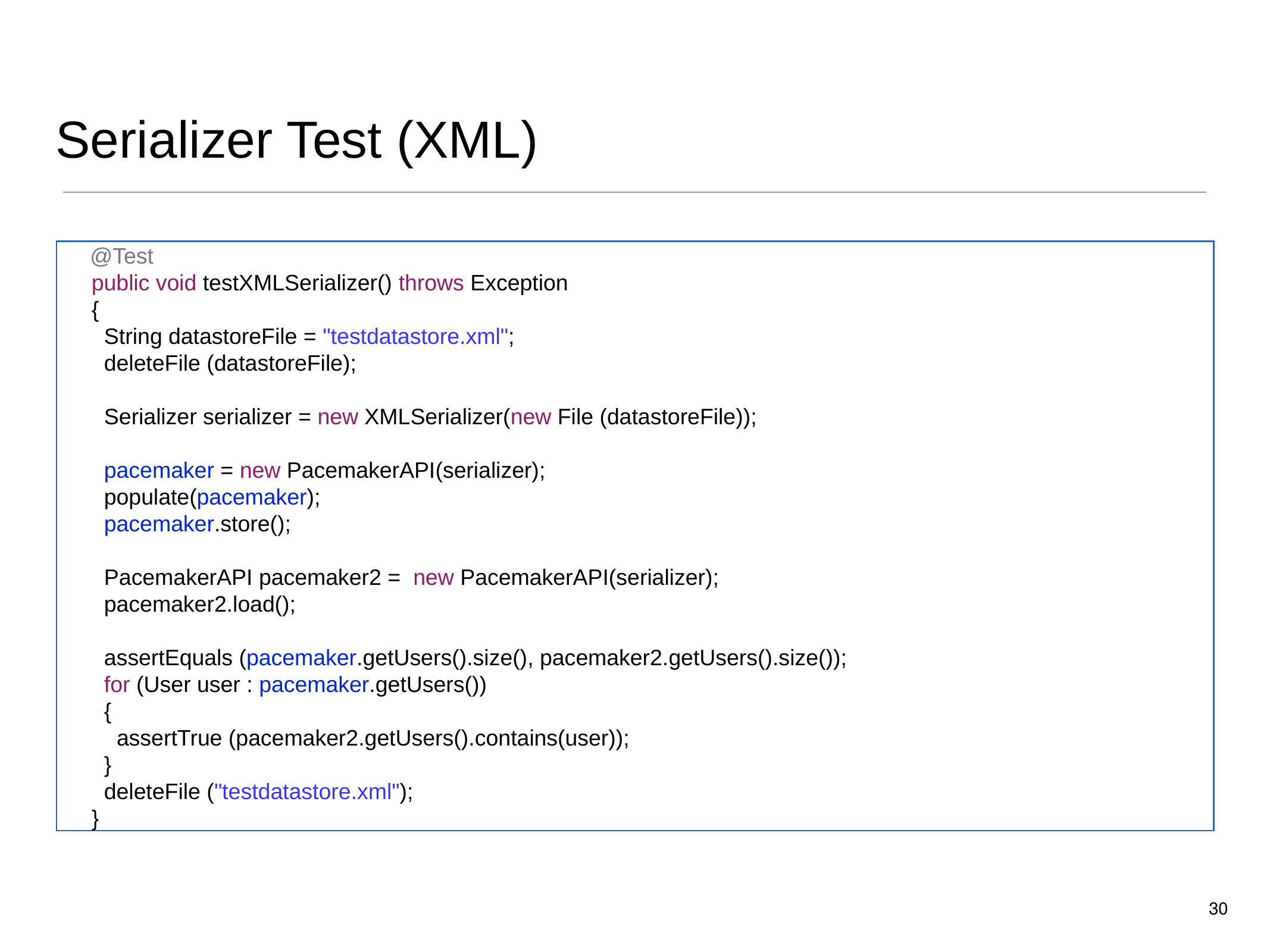

# Serializer Test (XML)
  @Test
  public void testXMLSerializer() throws Exception
  {
    String datastoreFile = "testdatastore.xml";
    deleteFile (datastoreFile);

    Serializer serializer = new XMLSerializer(new File (datastoreFile));

    pacemaker = new PacemakerAPI(serializer);
    populate(pacemaker);
    pacemaker.store();

    PacemakerAPI pacemaker2 =  new PacemakerAPI(serializer);
    pacemaker2.load();

    assertEquals (pacemaker.getUsers().size(), pacemaker2.getUsers().size());
    for (User user : pacemaker.getUsers())
    {
      assertTrue (pacemaker2.getUsers().contains(user));
    }
    deleteFile ("testdatastore.xml");
  }
30